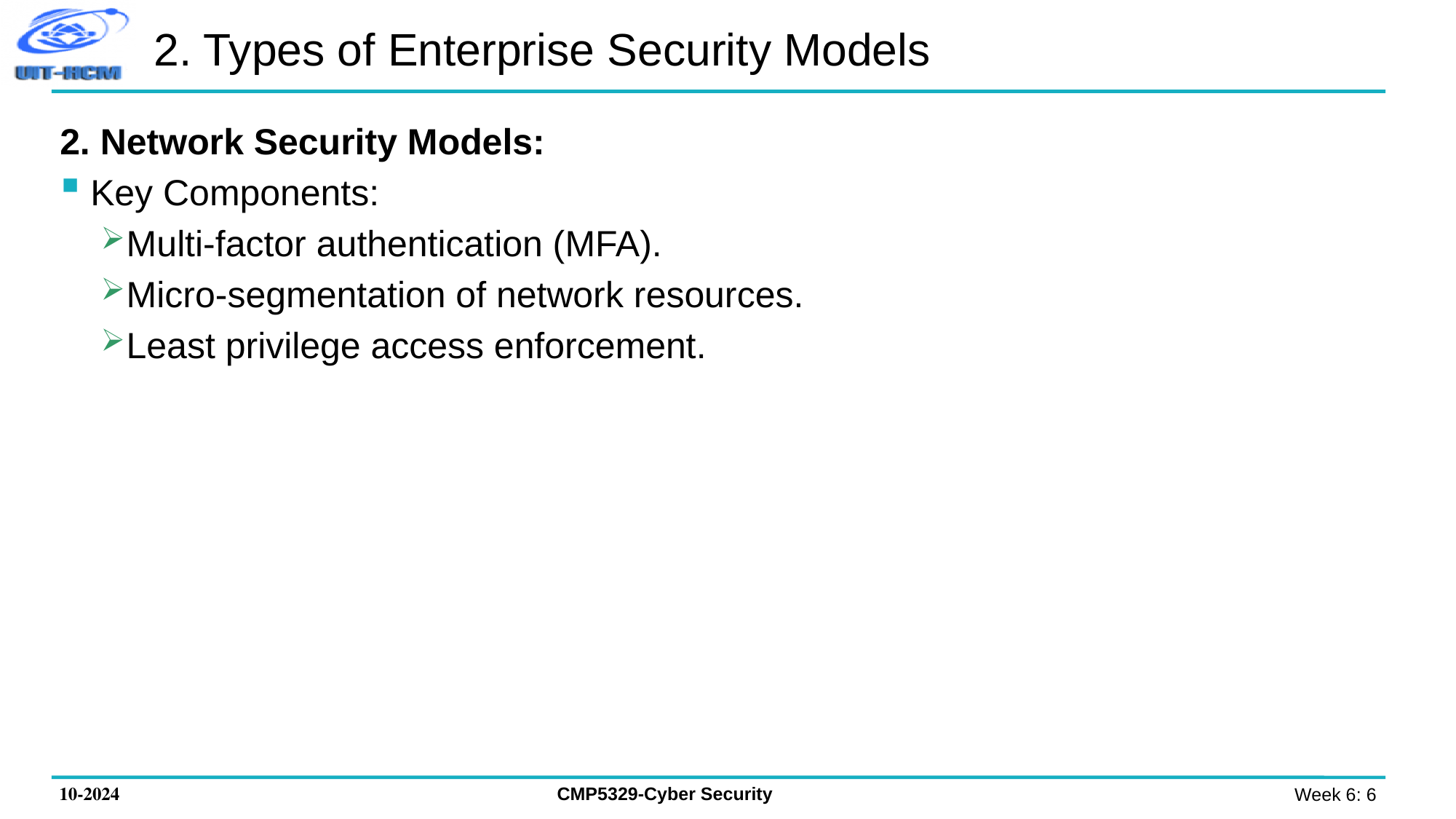

# 2. Types of Enterprise Security Models
2. Network Security Models:
Key Components:
Multi-factor authentication (MFA).
Micro-segmentation of network resources.
Least privilege access enforcement.